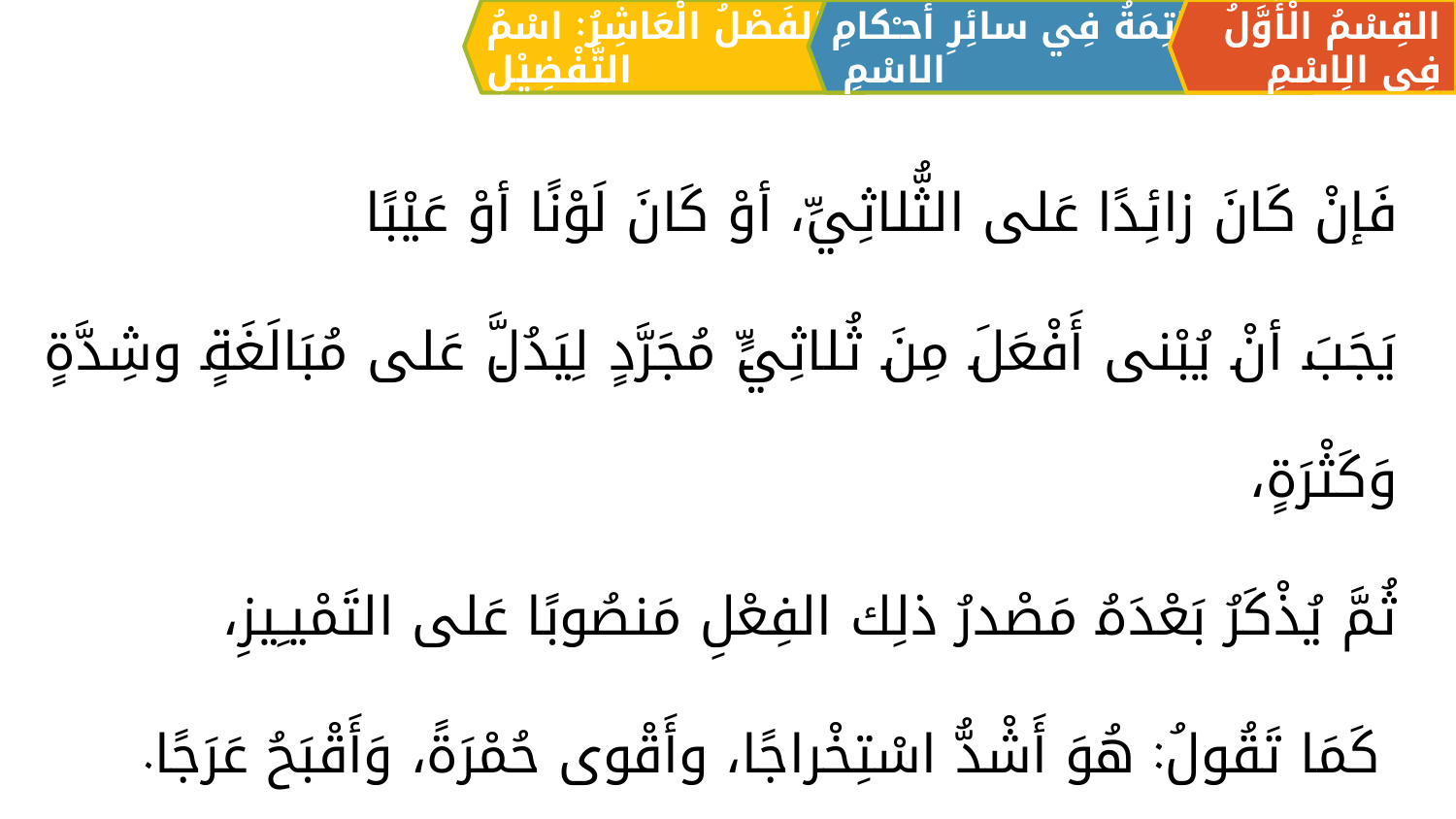

الفَصْلُ الْعَاشِرُ: اسْمُ التَّفْضِيْلِ
القِسْمُ الْأَوَّلُ فِي الِاسْمِ
الْخَاتِمَةُ فِي سائِرِ أحـْكامِ الاسْمِ
فَإنْ كَانَ زائِدًا عَلى الثُّلاثِيِّ، أوْ كَانَ لَوْنًا أوْ عَيْبًا
يَجَبَ أنْ يُبْنى أَفْعَلَ مِنَ ثُلاثِيٍّ مُجَرَّدٍ لِيَدُلَّ عَلى مُبَالَغَةٍ وشِدَّةٍ وَكَثْرَةٍ،
ثُمَّ يُذْكَرُ بَعْدَهُ مَصْدرُ ذلِك الفِعْلِ مَنصُوبًا عَلى التَمْيـِيزِ،
 كَمَا تَقُولُ: هُوَ أَشْدُّ اسْتِخْراجًا، وأَقْوى حُمْرَةً، وَأَقْبَحُ عَرَجًا.